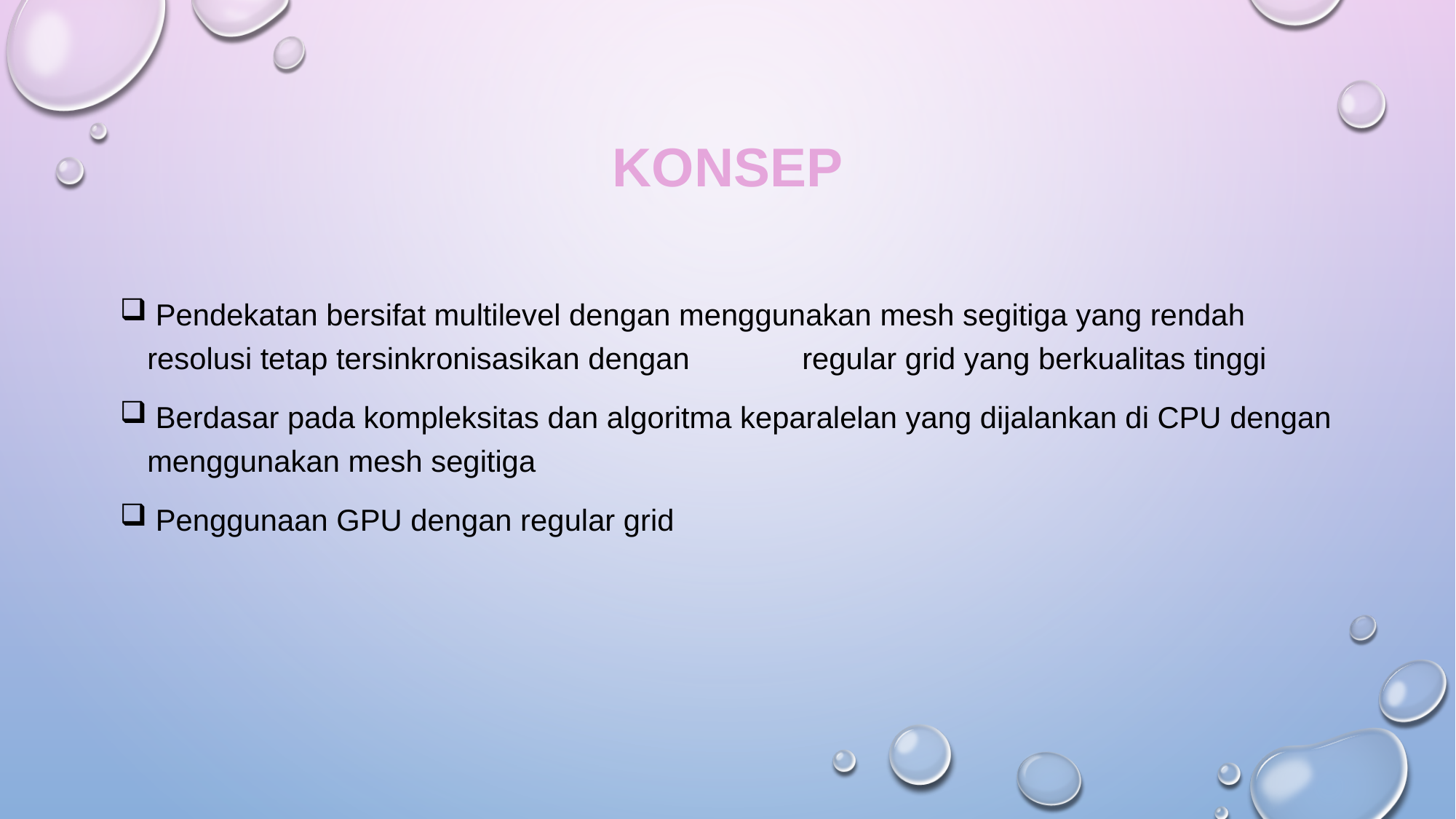

# KONSEP
 Pendekatan bersifat multilevel dengan menggunakan mesh segitiga yang rendah resolusi tetap tersinkronisasikan dengan 	regular grid yang berkualitas tinggi
 Berdasar pada kompleksitas dan algoritma keparalelan yang dijalankan di CPU dengan menggunakan mesh segitiga
 Penggunaan GPU dengan regular grid